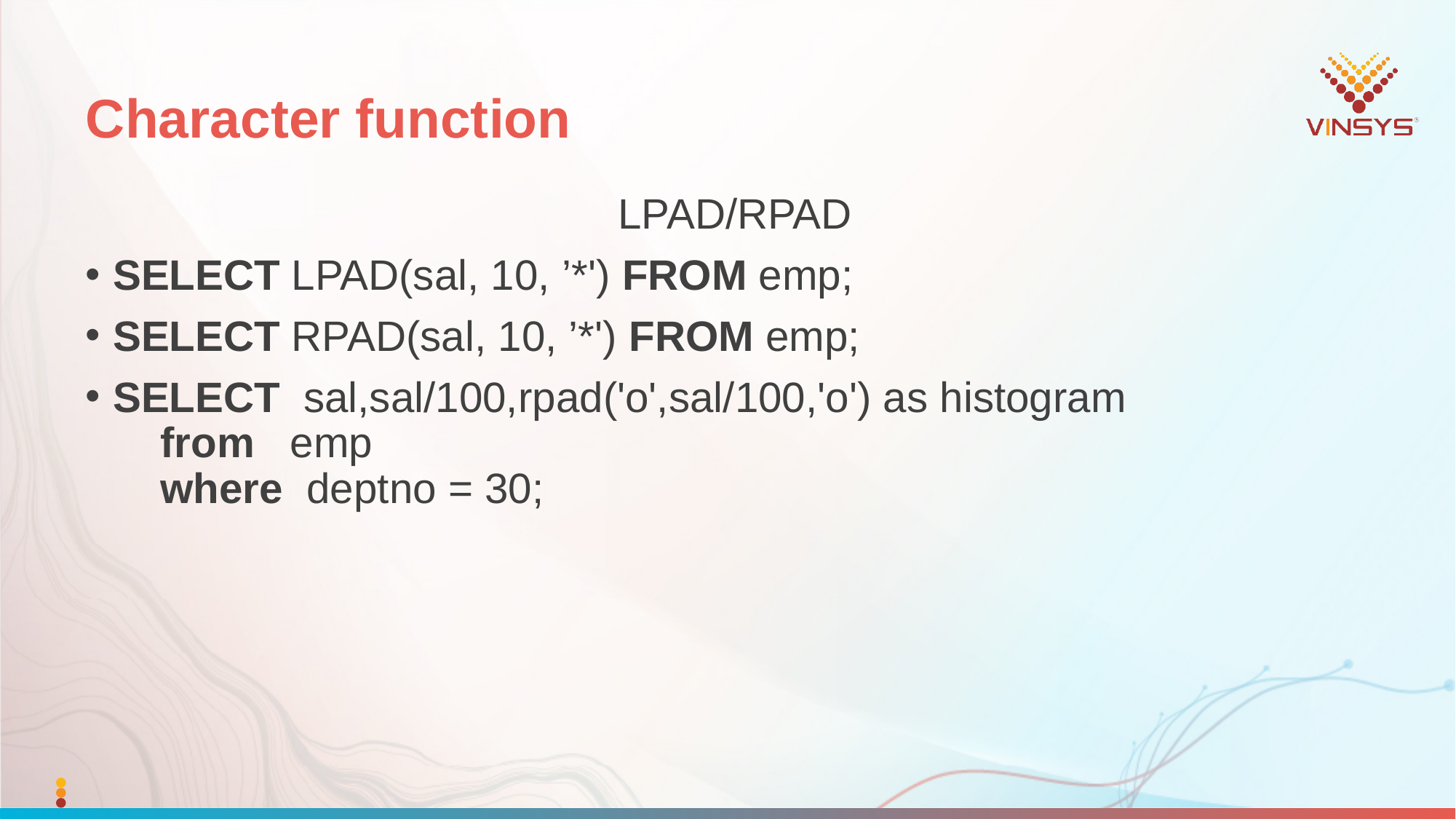

# Character function
LPAD/RPAD
SELECT LPAD(sal, 10, ’*') FROM emp;
SELECT RPAD(sal, 10, ’*') FROM emp;
SELECT  sal,sal/100,rpad('o',sal/100,'o') as histogram
    from   emp
    where  deptno = 30;